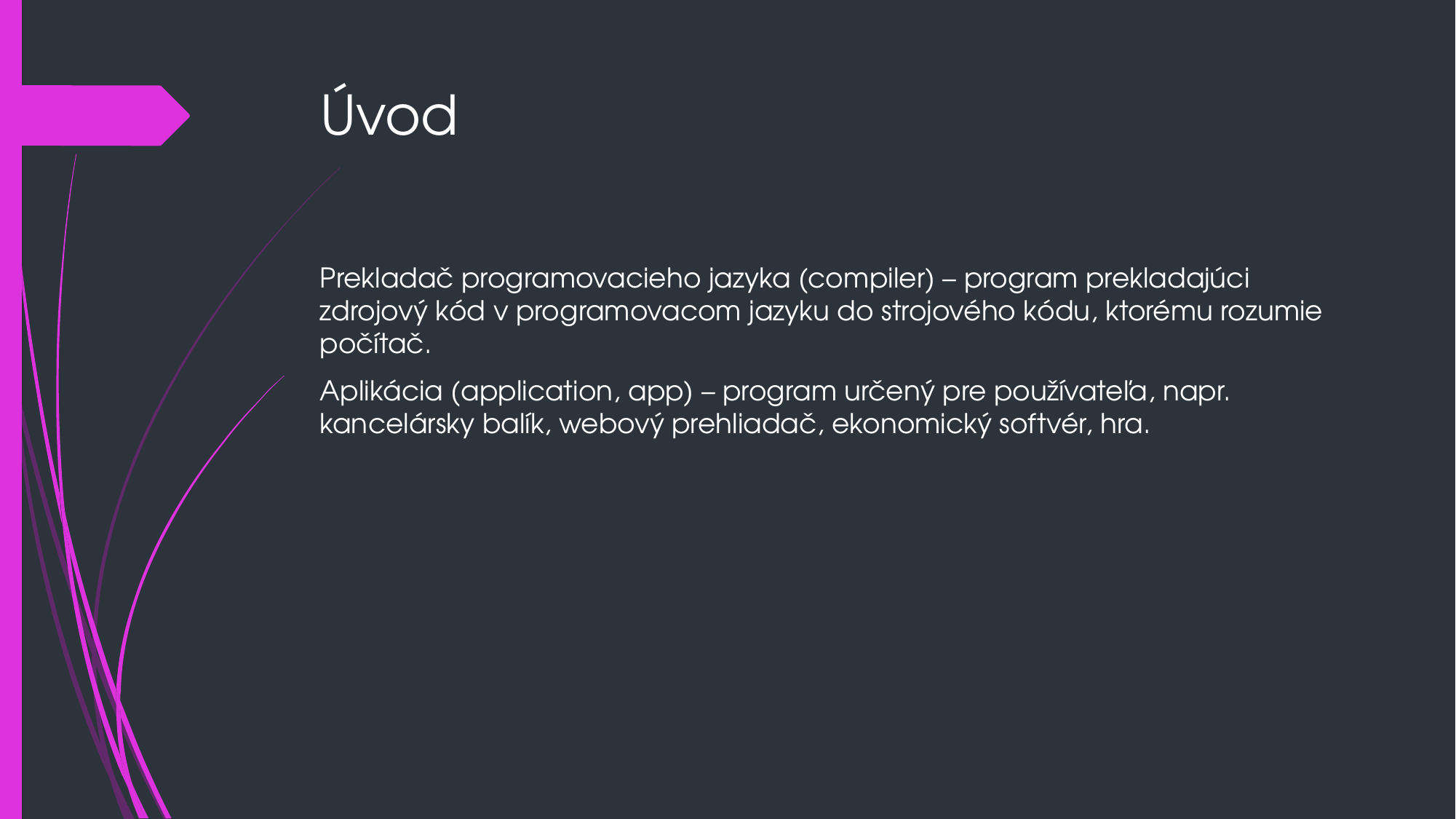

# Úvod
Prekladač programovacieho jazyka (compiler) – program prekladajúci zdrojový kód v programovacom jazyku do strojového kódu, ktorému rozumie počítač.
Aplikácia (application, app) – program určený pre používateľa, napr. kancelársky balík, webový prehliadač, ekonomický softvér, hra.